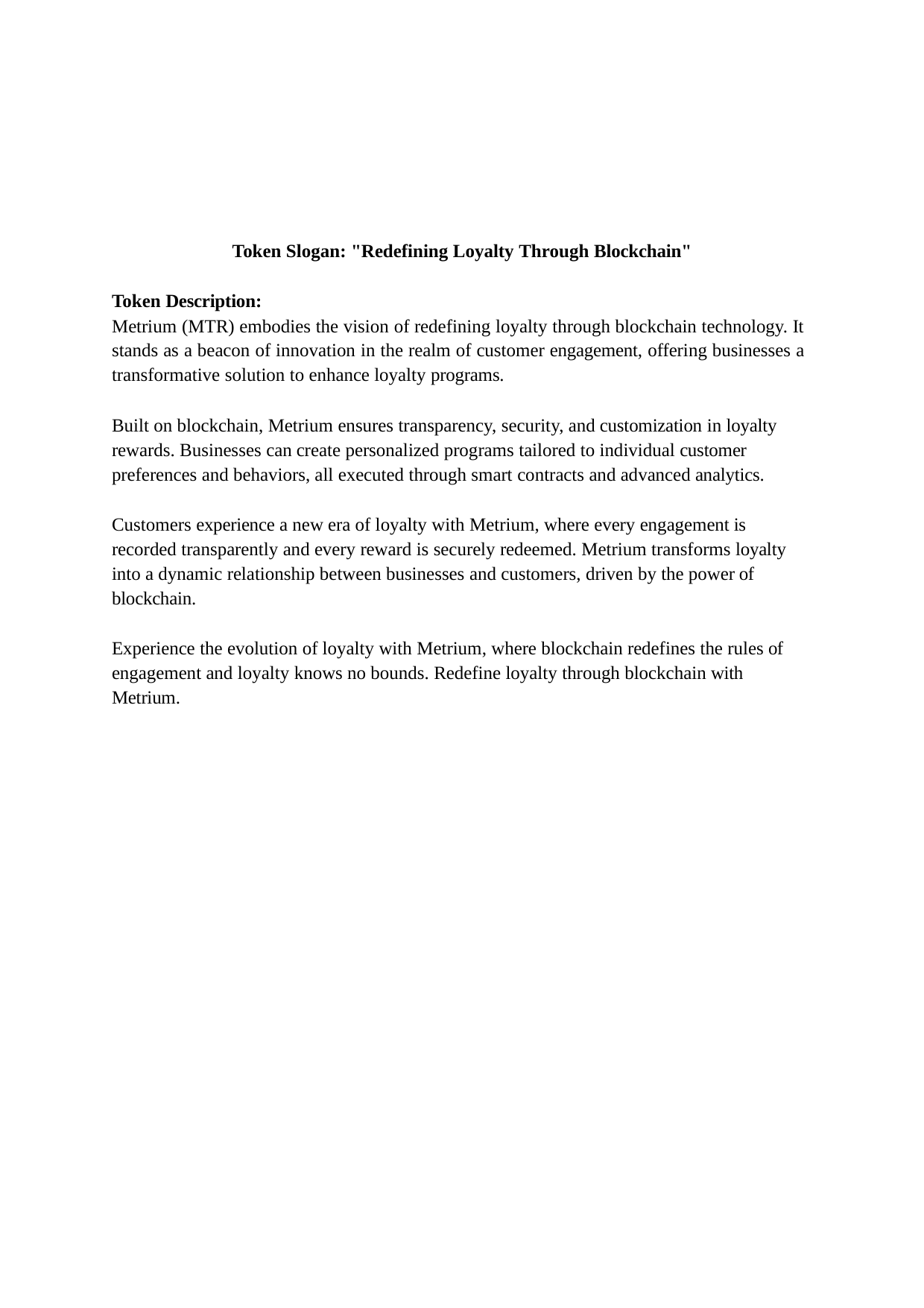

Token Slogan: "Redefining Loyalty Through Blockchain"

Token Description:
Metrium (MTR) embodies the vision of redefining loyalty through blockchain technology. It stands as a beacon of innovation in the realm of customer engagement, offering businesses a transformative solution to enhance loyalty programs.

Built on blockchain, Metrium ensures transparency, security, and customization in loyalty rewards. Businesses can create personalized programs tailored to individual customer preferences and behaviors, all executed through smart contracts and advanced analytics.

Customers experience a new era of loyalty with Metrium, where every engagement is recorded transparently and every reward is securely redeemed. Metrium transforms loyalty into a dynamic relationship between businesses and customers, driven by the power of blockchain.

Experience the evolution of loyalty with Metrium, where blockchain redefines the rules of engagement and loyalty knows no bounds. Redefine loyalty through blockchain with Metrium.